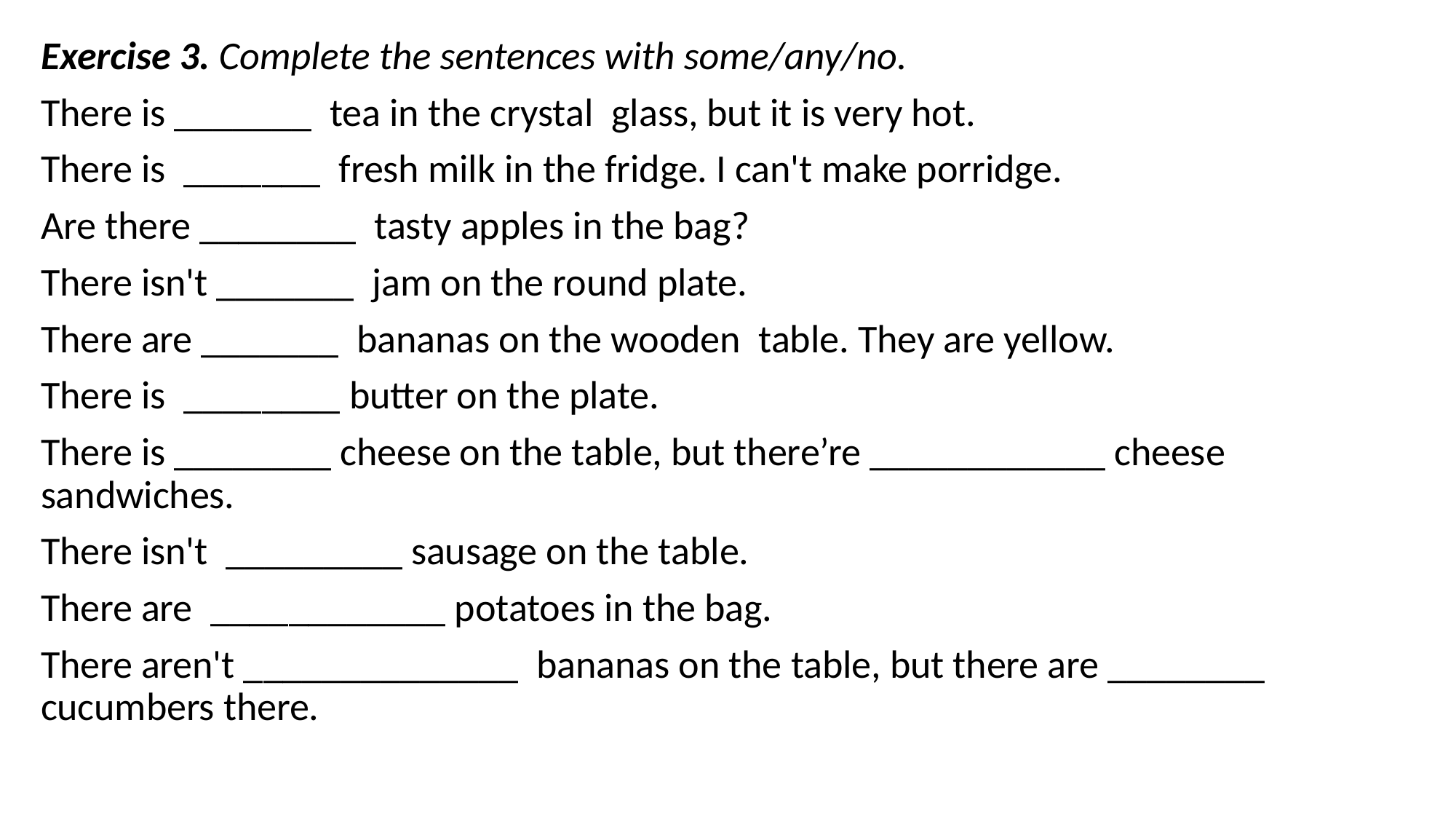

Exercise 3. Complete the sentences with some/any/no.
There is _______  tea in the crystal  glass, but it is very hot.
There is  _______  fresh milk in the fridge. I can't make porridge.
Are there ________  tasty apples in the bag?
There isn't _______  jam on the round plate.
There are _______  bananas on the wooden  table. They are yellow.
There is  ________ butter on the plate.
There is ________ cheese on the table, but there’re ____________ cheese sandwiches.
There isn't  _________ sausage on the table.
There are  ____________ potatoes in the bag.
There aren't ______________  bananas on the table, but there are ________  cucumbers there.